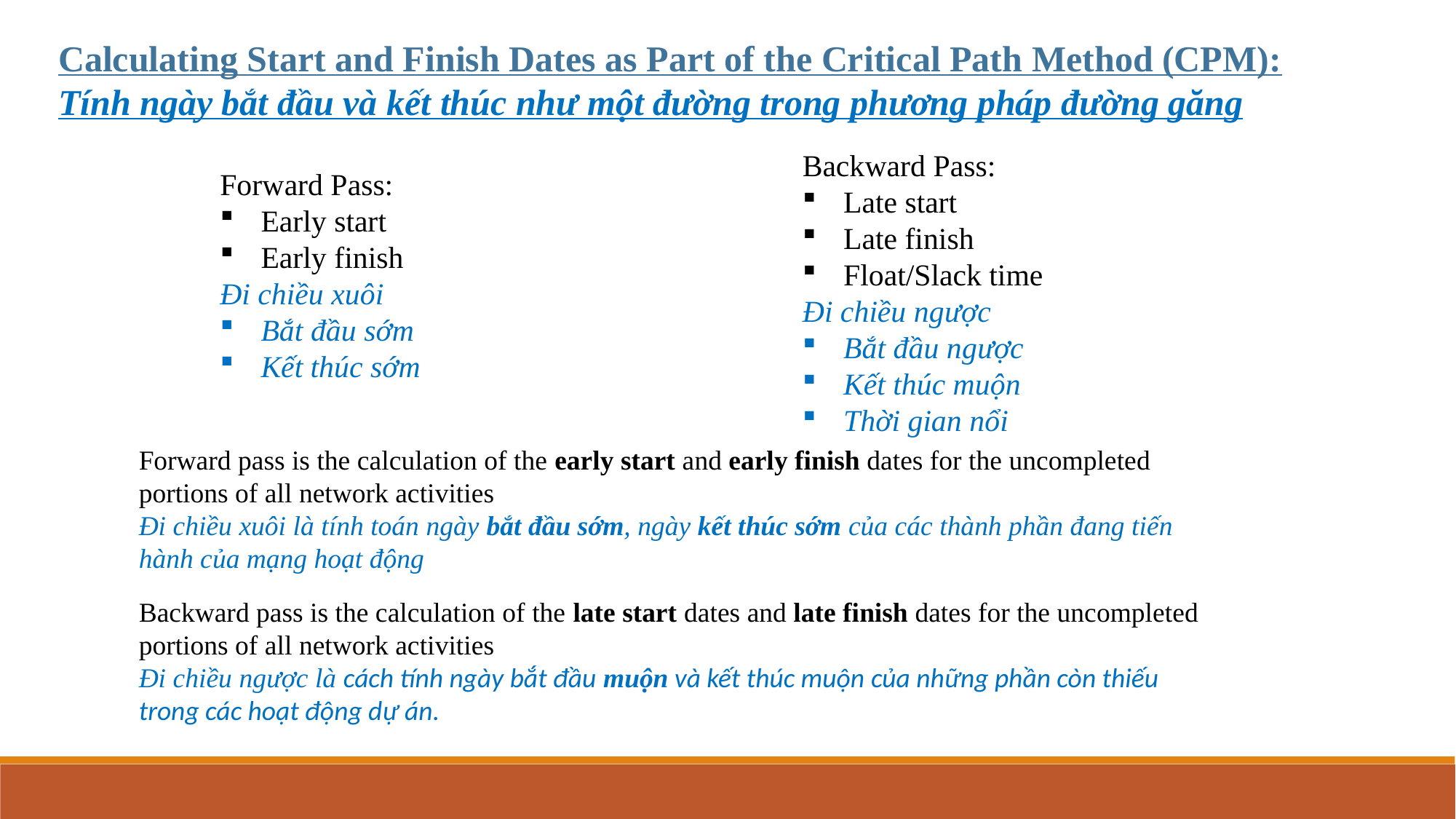

Calculating Start and Finish Dates as Part of the Critical Path Method (CPM):
Tính ngày bắt đầu và kết thúc như một đường trong phương pháp đường găng

Backward Pass:
Late start
Late finish
Float/Slack time
Đi chiều ngược
Bắt đầu ngược
Kết thúc muộn
Thời gian nổi

Forward Pass:
Early start
Early finish
Đi chiều xuôi
Bắt đầu sớm
Kết thúc sớm

Forward pass is the calculation of the early start and early finish dates for the uncompleted portions of all network activities
Đi chiều xuôi là tính toán ngày bắt đầu sớm, ngày kết thúc sớm của các thành phần đang tiến hành của mạng hoạt động

Backward pass is the calculation of the late start dates and late finish dates for the uncompleted portions of all network activities
Đi chiều ngược là cách tính ngày bắt đầu muộn và kết thúc muộn của những phần còn thiếu trong các hoạt động dự án.